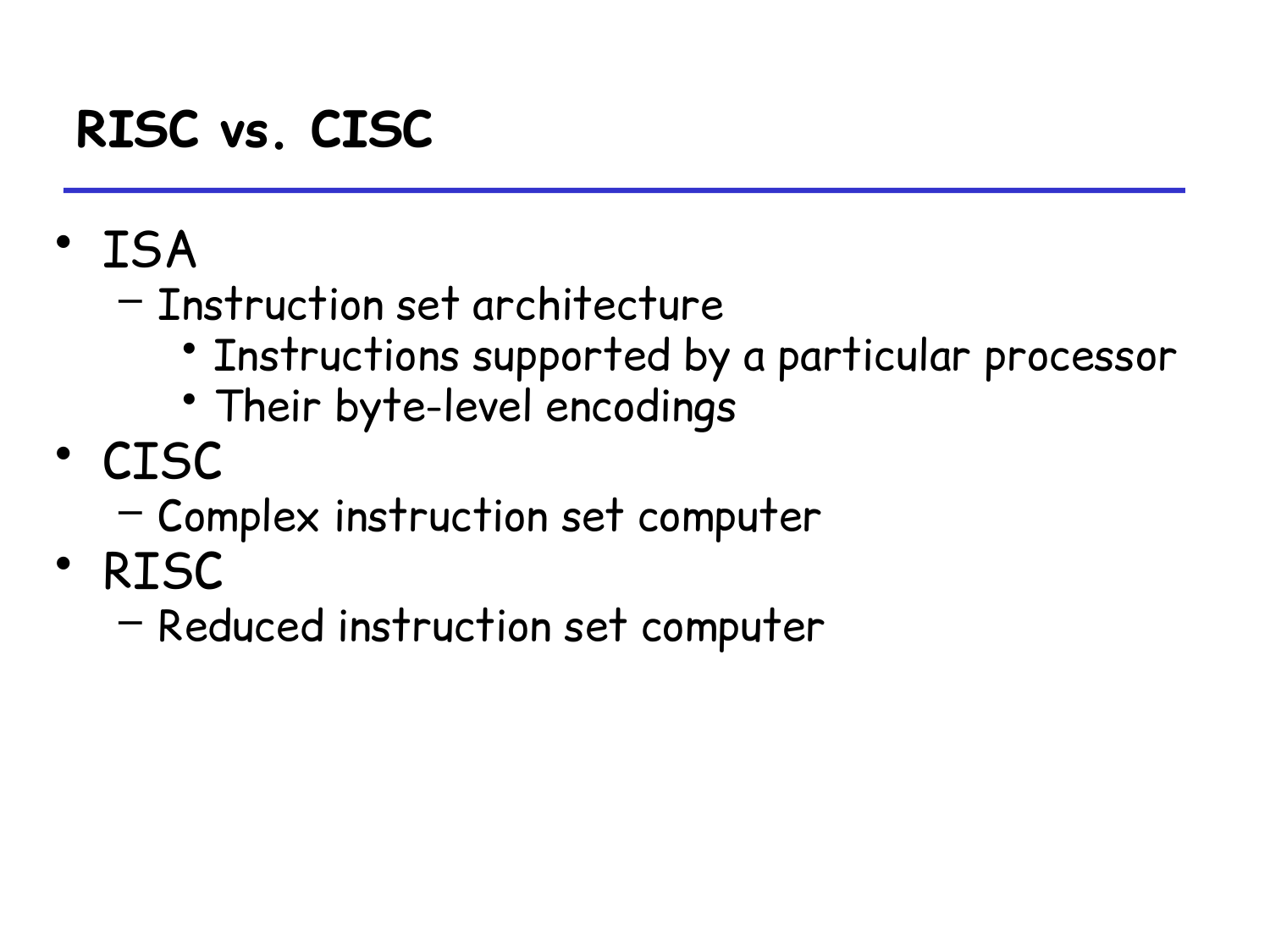

# RISC vs. CISC
ISA
Instruction set architecture
Instructions supported by a particular processor
Their byte-level encodings
CISC
Complex instruction set computer
RISC
Reduced instruction set computer